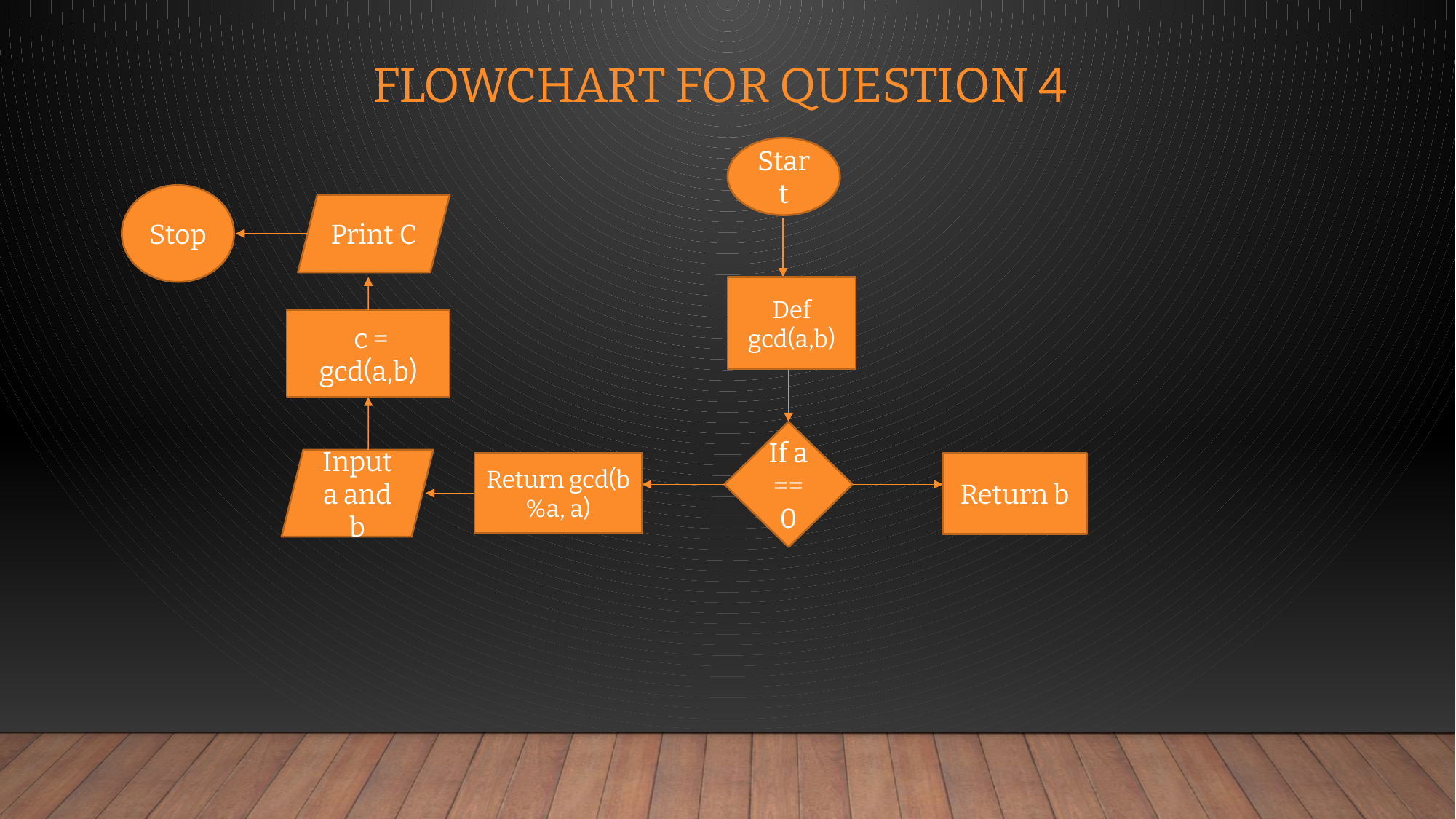

# FLOWCHART FOR QUESTION 4

Start
Stop
Print C
Def gcd(a,b)
 c = gcd(a,b)
If a ==0
Input a and b
Return gcd(b%a, a)
Return b